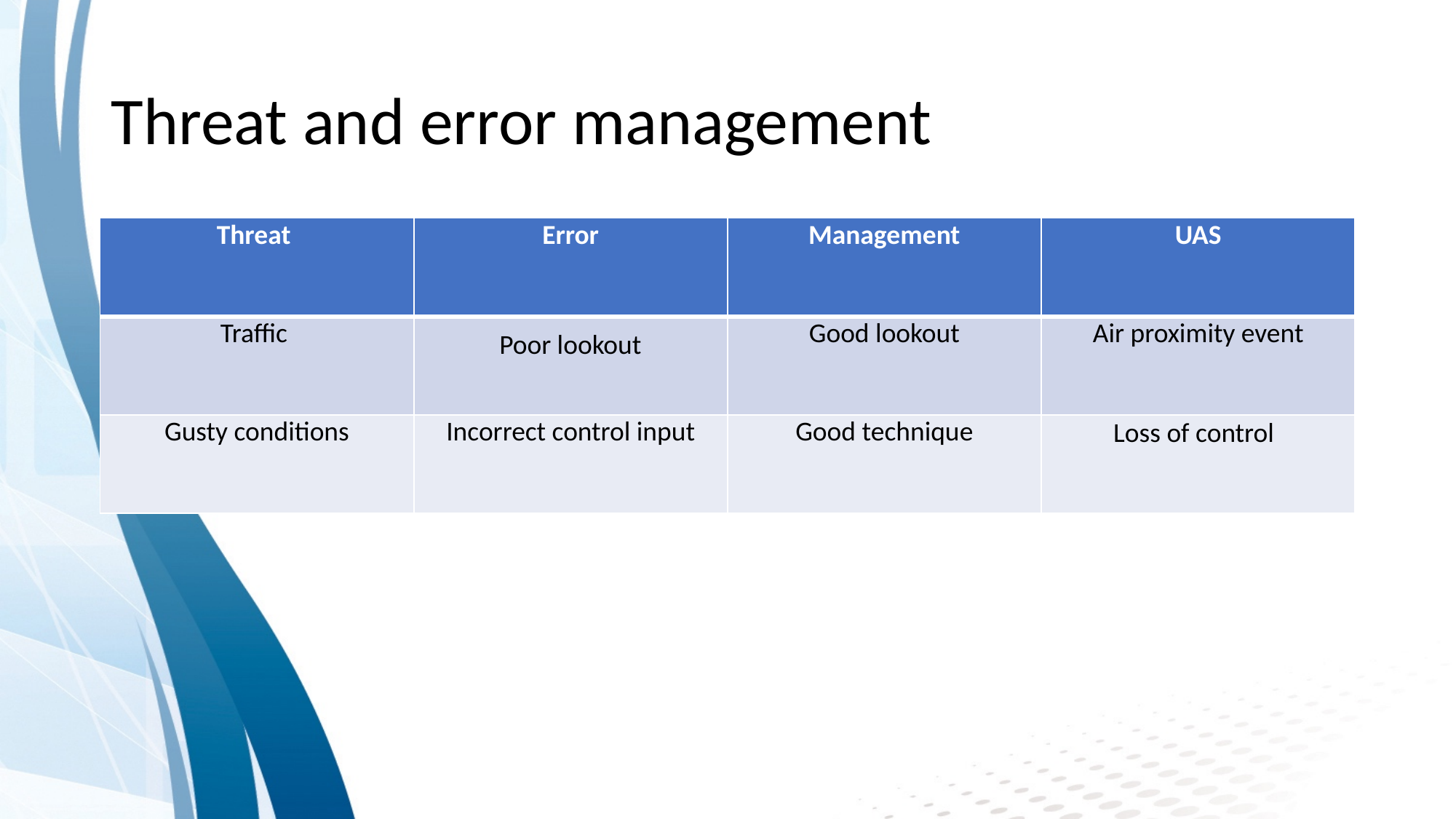

# Threat and error management
| Threat | Error | Management | UAS |
| --- | --- | --- | --- |
| Traffic |  | Good lookout | Air proximity event |
| Gusty conditions | Incorrect control input | Good technique |  |
Poor lookout
Loss of control